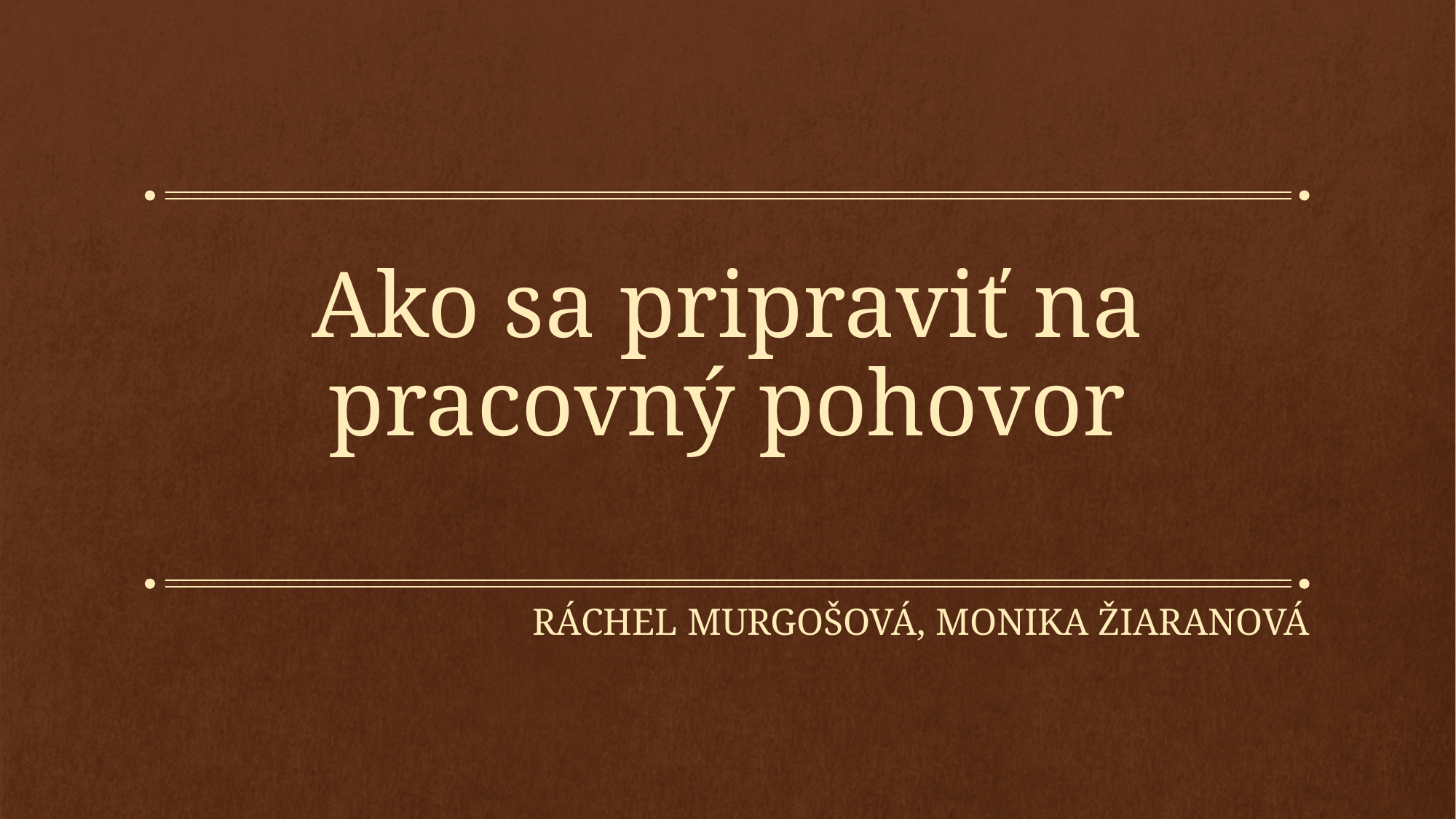

# Ako sa pripraviť na pracovný pohovor
Ráchel MurgoŠová, Monika Žiaranová